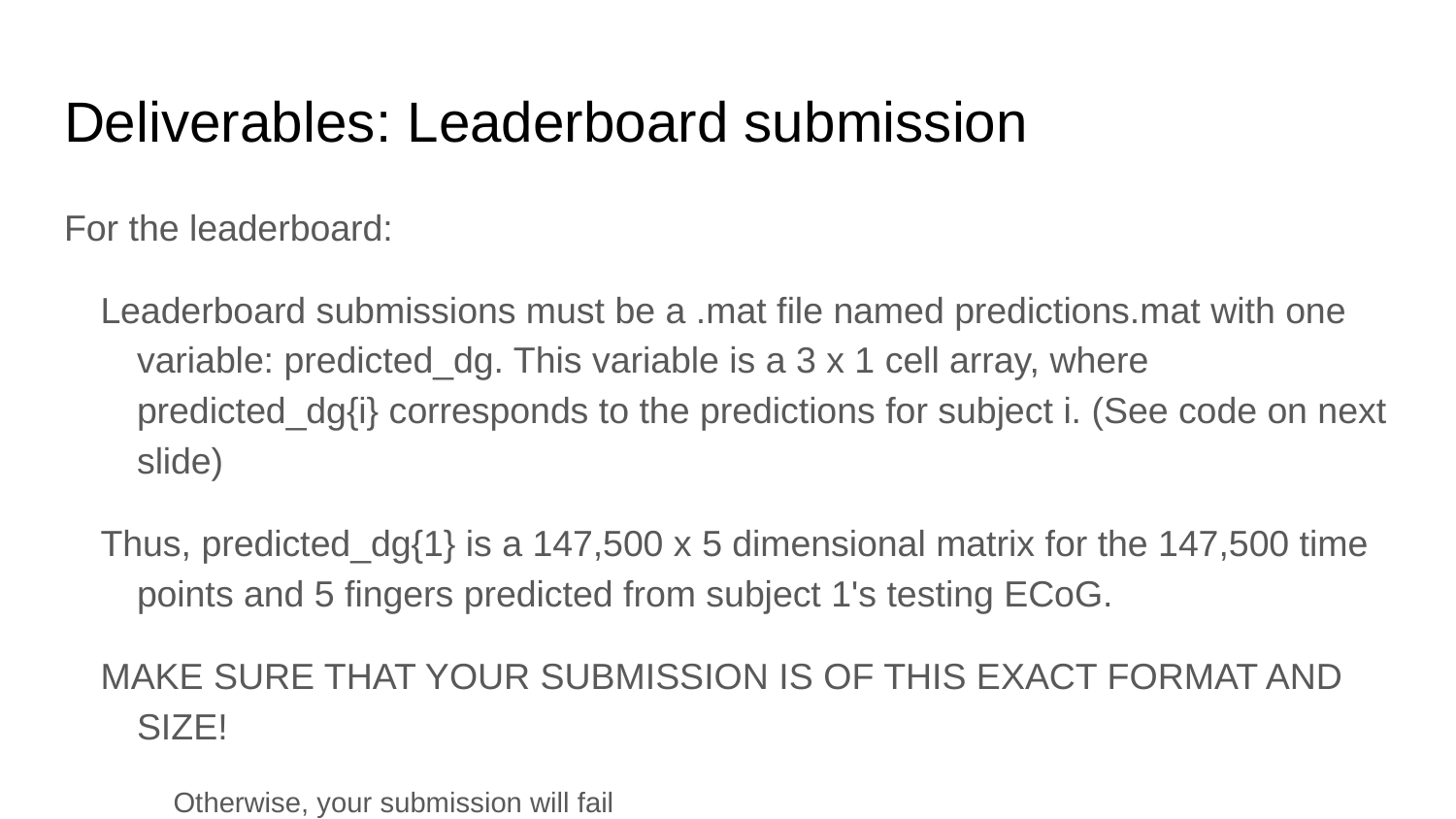

# Deliverables: Leaderboard submission
For the leaderboard:
Leaderboard submissions must be a .mat file named predictions.mat with one variable: predicted_dg. This variable is a 3 x 1 cell array, where predicted_dg{i} corresponds to the predictions for subject i. (See code on next slide)
Thus, predicted_dg{1} is a 147,500 x 5 dimensional matrix for the 147,500 time points and 5 fingers predicted from subject 1's testing ECoG.
MAKE SURE THAT YOUR SUBMISSION IS OF THIS EXACT FORMAT AND SIZE!
Otherwise, your submission will fail